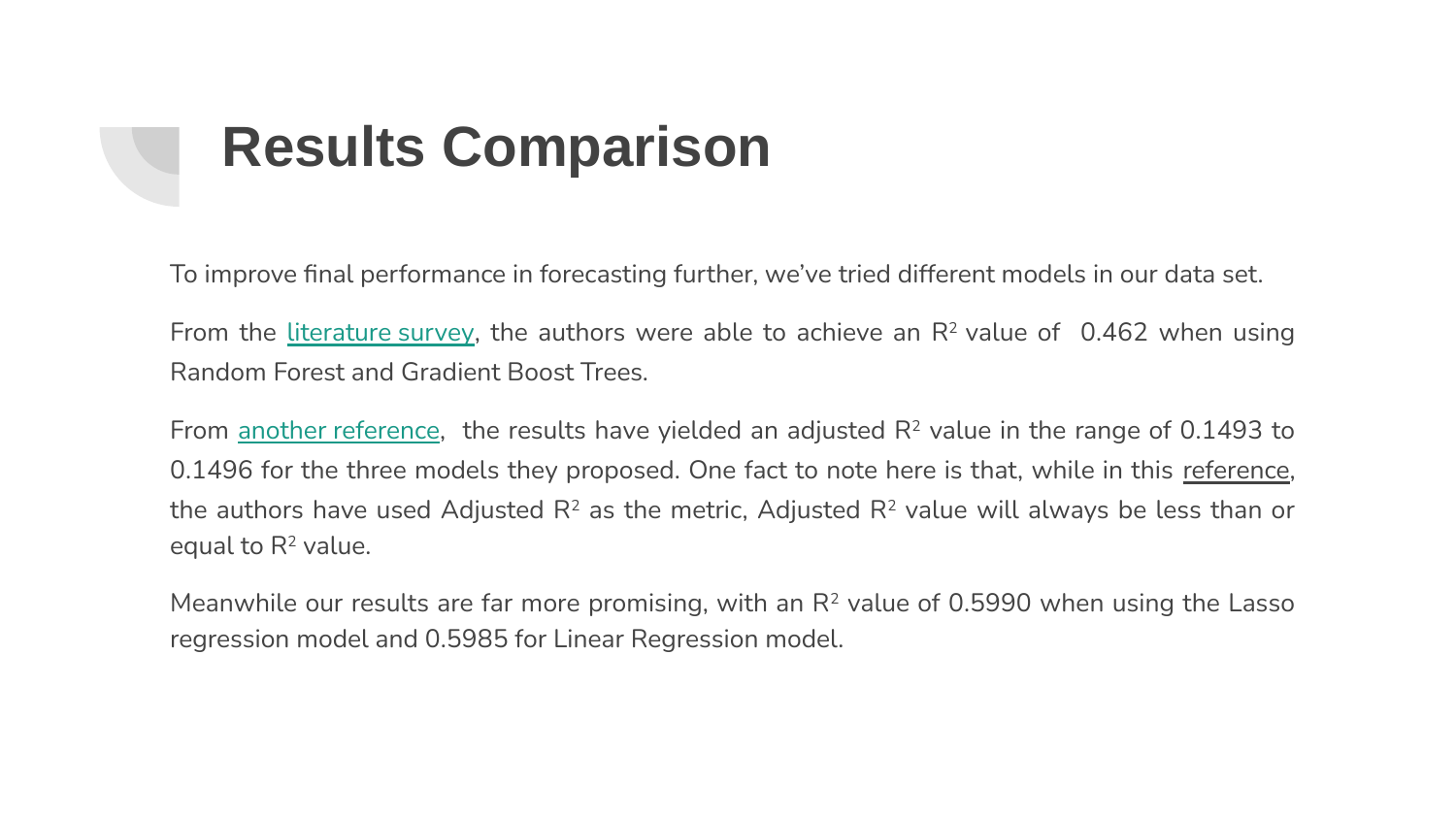

# Results Comparison
To improve final performance in forecasting further, we’ve tried different models in our data set.
From the literature survey, the authors were able to achieve an R2 value of  0.462 when using Random Forest and Gradient Boost Trees.
From another reference,  the results have yielded an adjusted R2 value in the range of 0.1493 to 0.1496 for the three models they proposed. One fact to note here is that, while in this reference, the authors have used Adjusted R2 as the metric, Adjusted R2 value will always be less than or equal to R2 value.
Meanwhile our results are far more promising, with an R2 value of 0.5990 when using the Lasso regression model and 0.5985 for Linear Regression model.